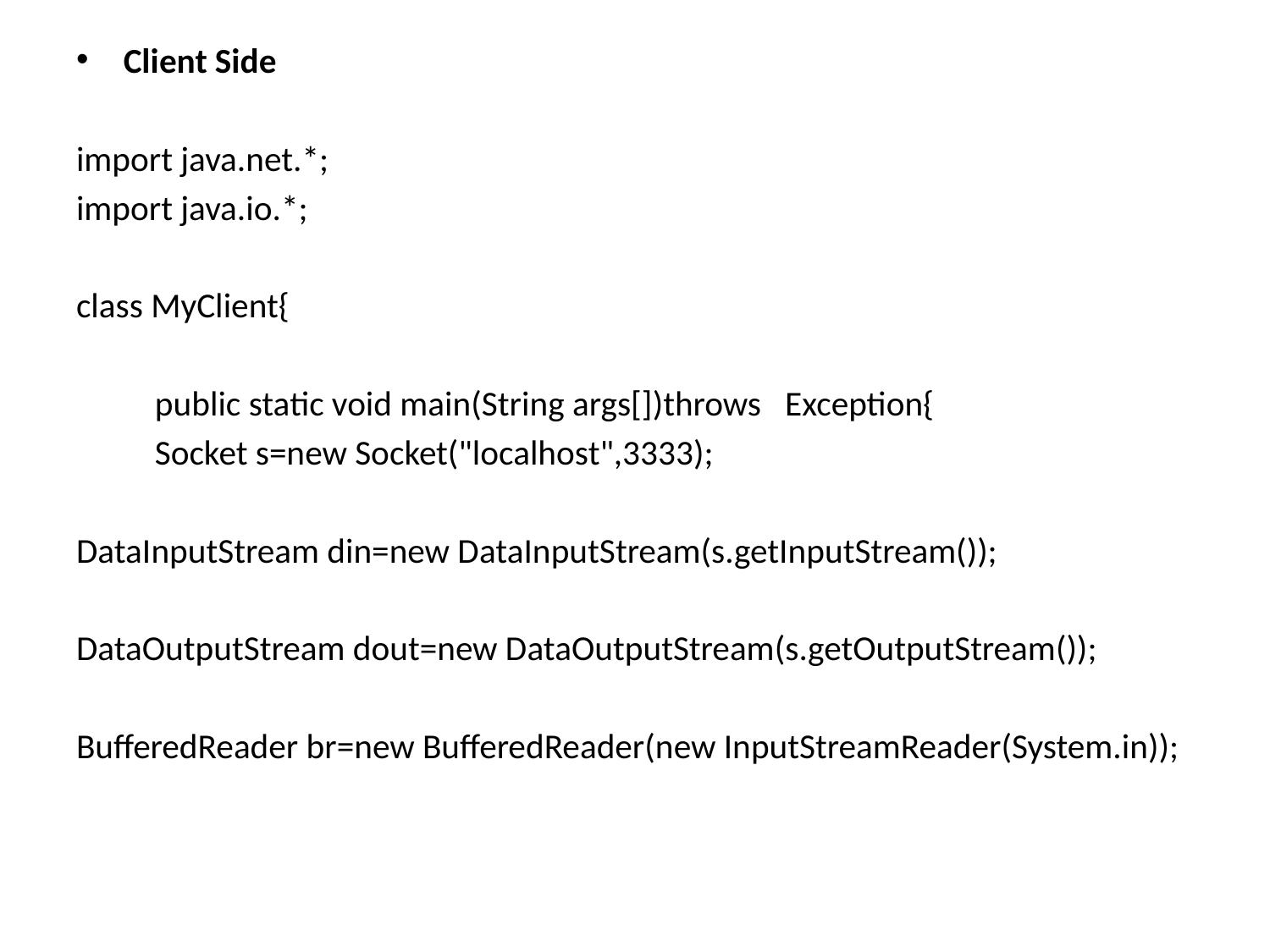

Client Side

import java.net.*;
import java.io.*;

class MyClient{

	public static void main(String args[])throws 							Exception{
	Socket s=new Socket("localhost",3333);

DataInputStream din=new DataInputStream(s.getInputStream());

DataOutputStream dout=new DataOutputStream(s.getOutputStream());

BufferedReader br=new BufferedReader(new InputStreamReader(System.in));